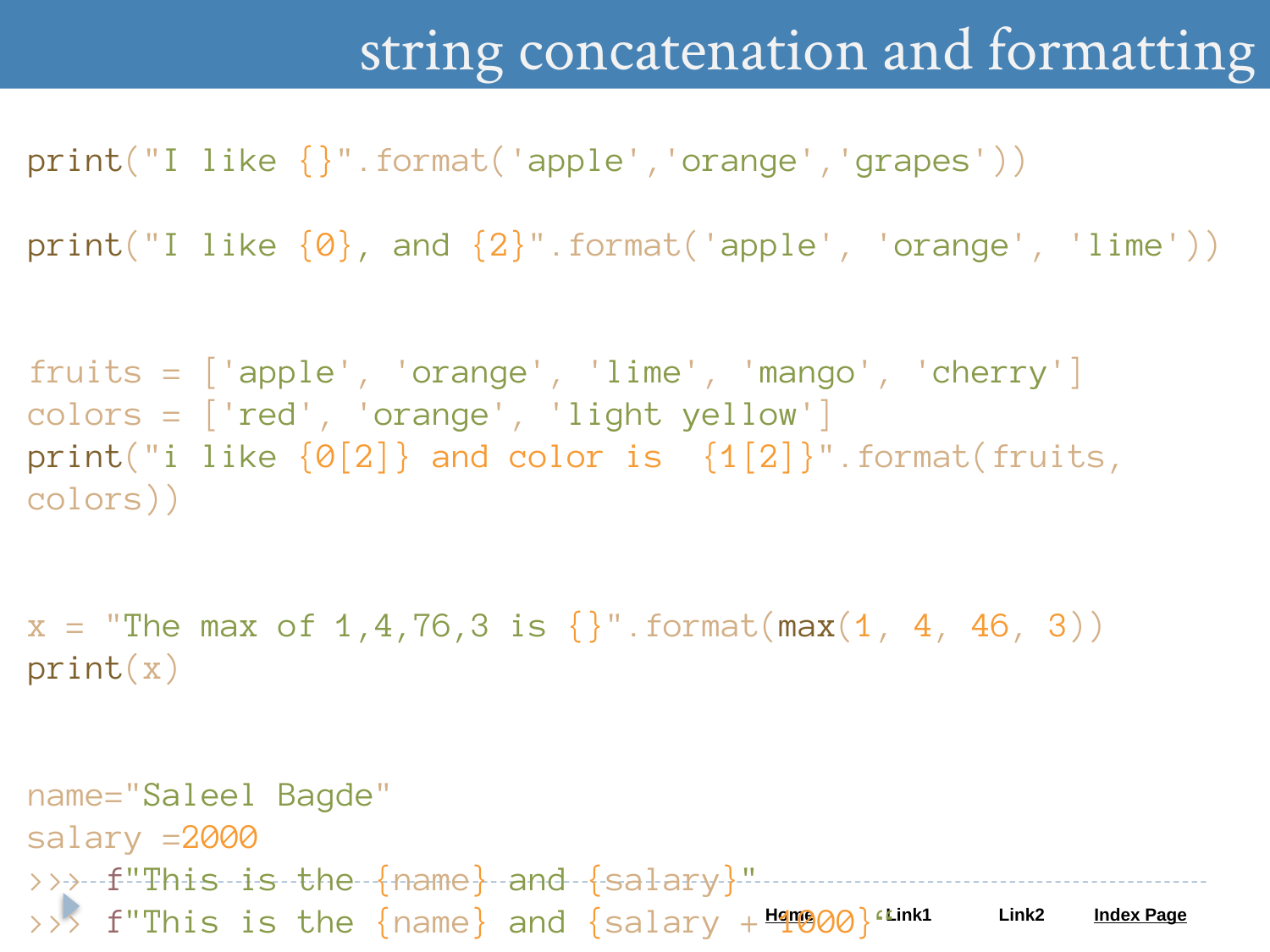

string concatenation and formatting
print("I like {}".format('apple','orange','grapes'))

print("I like {0}, and {2}".format('apple', 'orange', 'lime'))

fruits = ['apple', 'orange', 'lime', 'mango', 'cherry']
colors = ['red', 'orange', 'light yellow']
print("i like {0[2]} and color is  {1[2]}".format(fruits, colors))

x = "The max of 1,4,76,3 is {}".format(max(1, 4, 46, 3))
print(x)

name="Saleel Bagde"
salary =2000
>>> f"This is the {name} and {salary}"
>>> f"This is the {name} and {salary + 1000}“